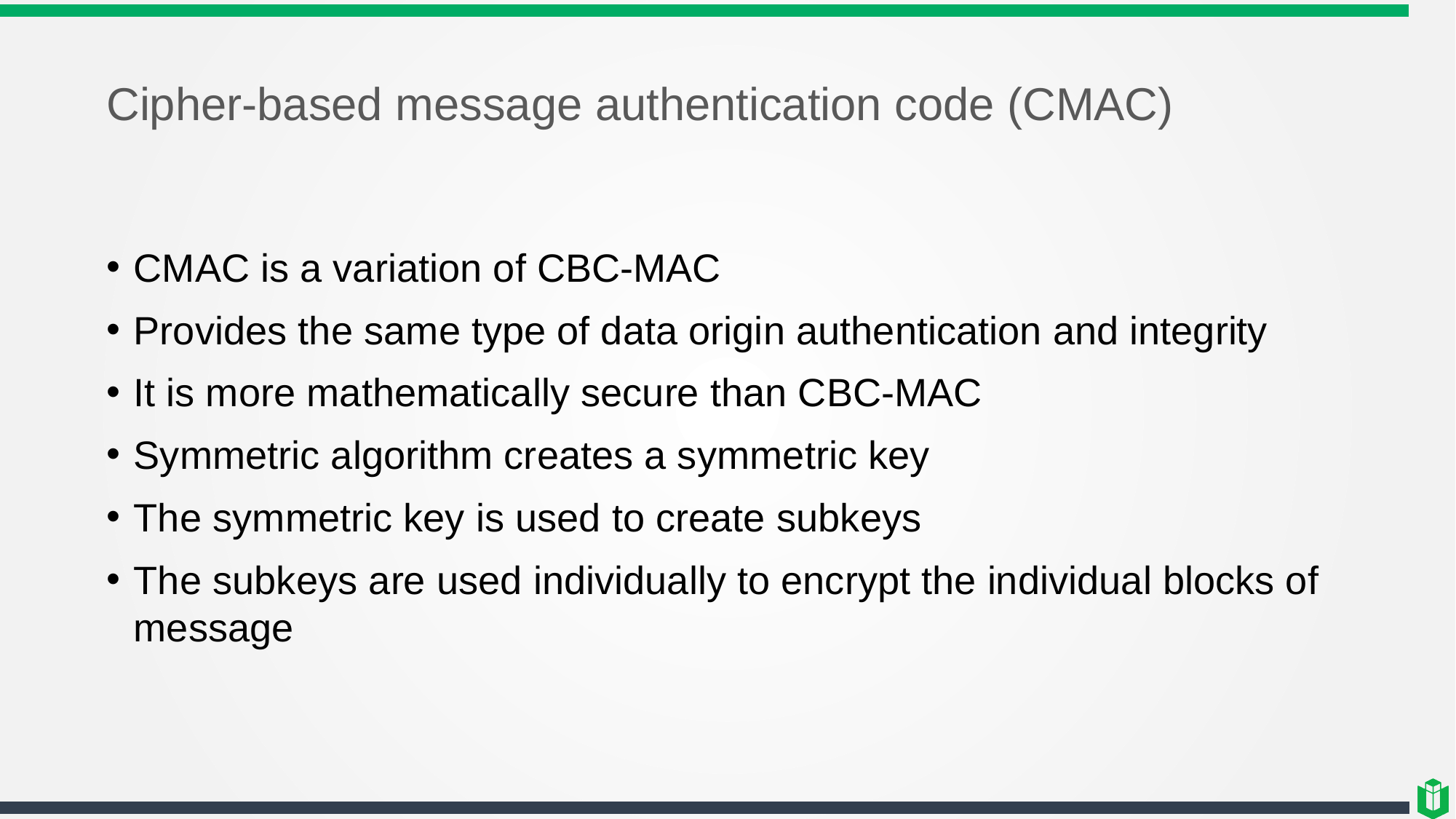

# Cipher-based message authentication code (CMAC)
CMAC is a variation of CBC-MAC
Provides the same type of data origin authentication and integrity
It is more mathematically secure than CBC-MAC
Symmetric algorithm creates a symmetric key
The symmetric key is used to create subkeys
The subkeys are used individually to encrypt the individual blocks of message